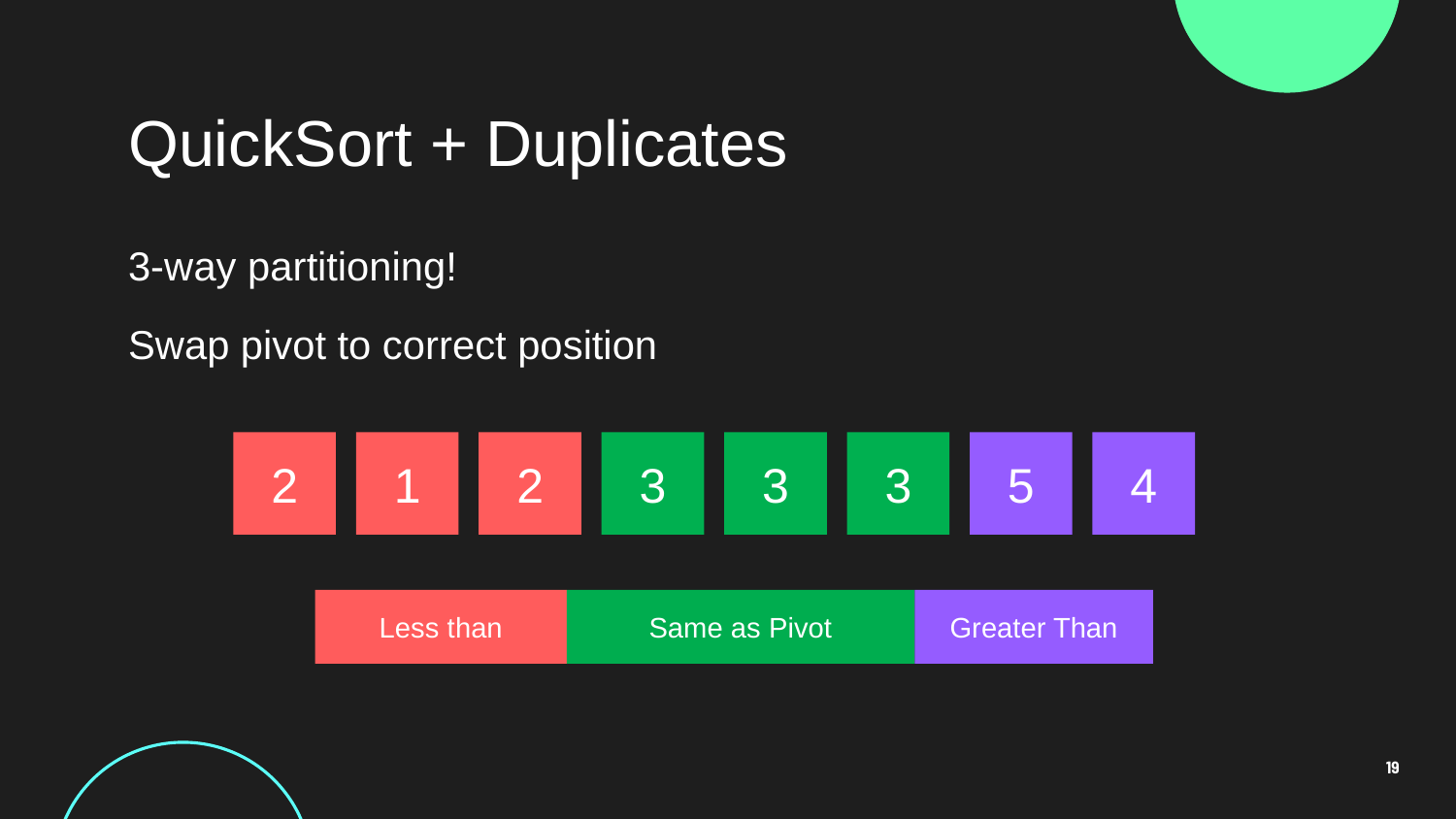

# QuickSort + Duplicates
Covered in CS2030S!
3-way partitioning!
Swap pivot to correct position
2
1
2
3
3
3
5
4
Less than
Same as Pivot
Greater Than
19